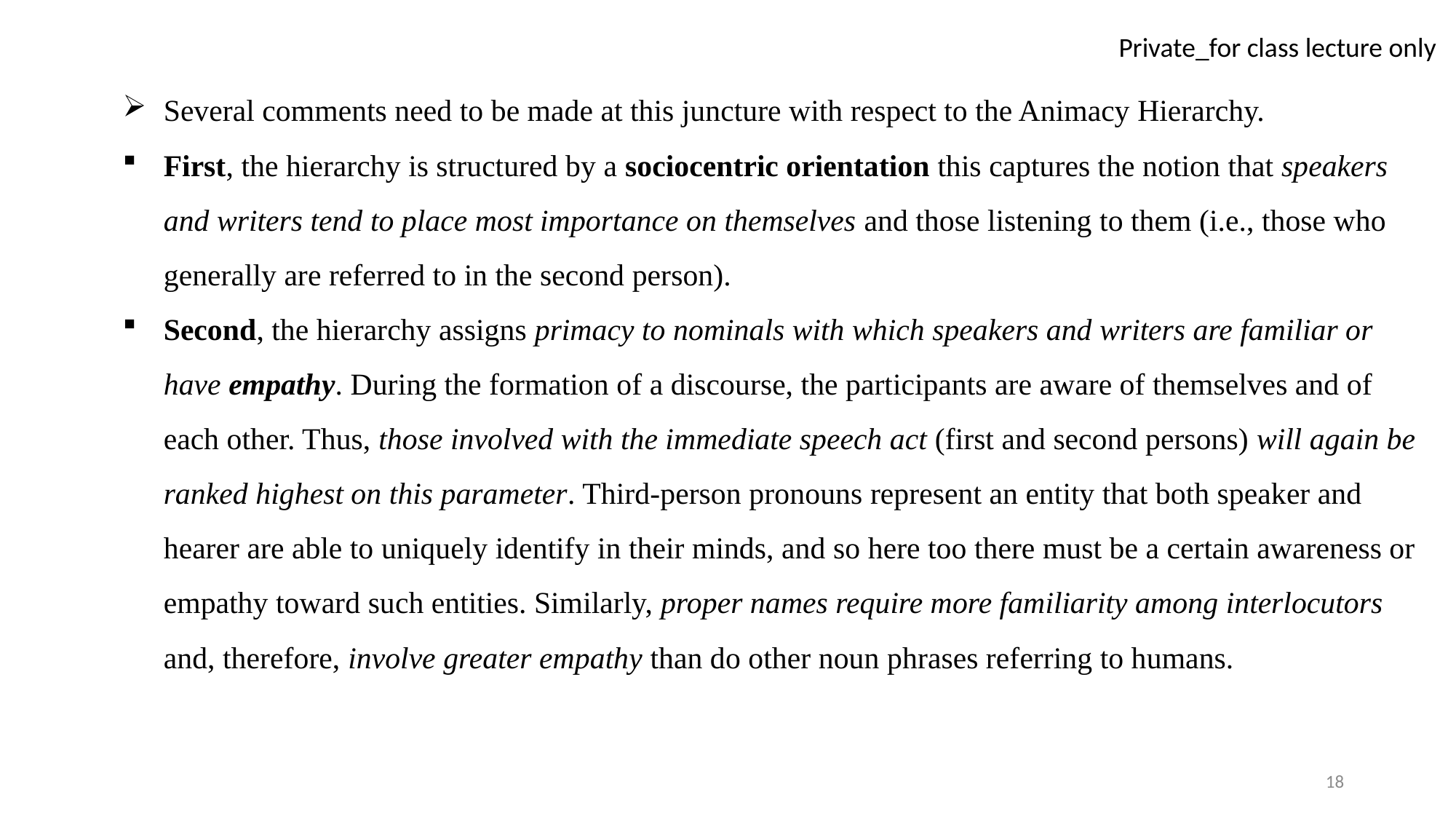

Several comments need to be made at this juncture with respect to the Animacy Hierarchy.
First, the hierarchy is structured by a sociocentric orientation this captures the notion that speakers and writers tend to place most importance on themselves and those listening to them (i.e., those who generally are referred to in the second person).
Second, the hierarchy assigns primacy to nominals with which speakers and writers are familiar or have empathy. During the formation of a discourse, the participants are aware of themselves and of each other. Thus, those involved with the immediate speech act (first and second persons) will again be ranked highest on this parameter. Third-person pronouns represent an entity that both speaker and hearer are able to uniquely identify in their minds, and so here too there must be a certain awareness or empathy toward such entities. Similarly, proper names require more familiarity among interlocutors and, therefore, involve greater empathy than do other noun phrases referring to humans.

18